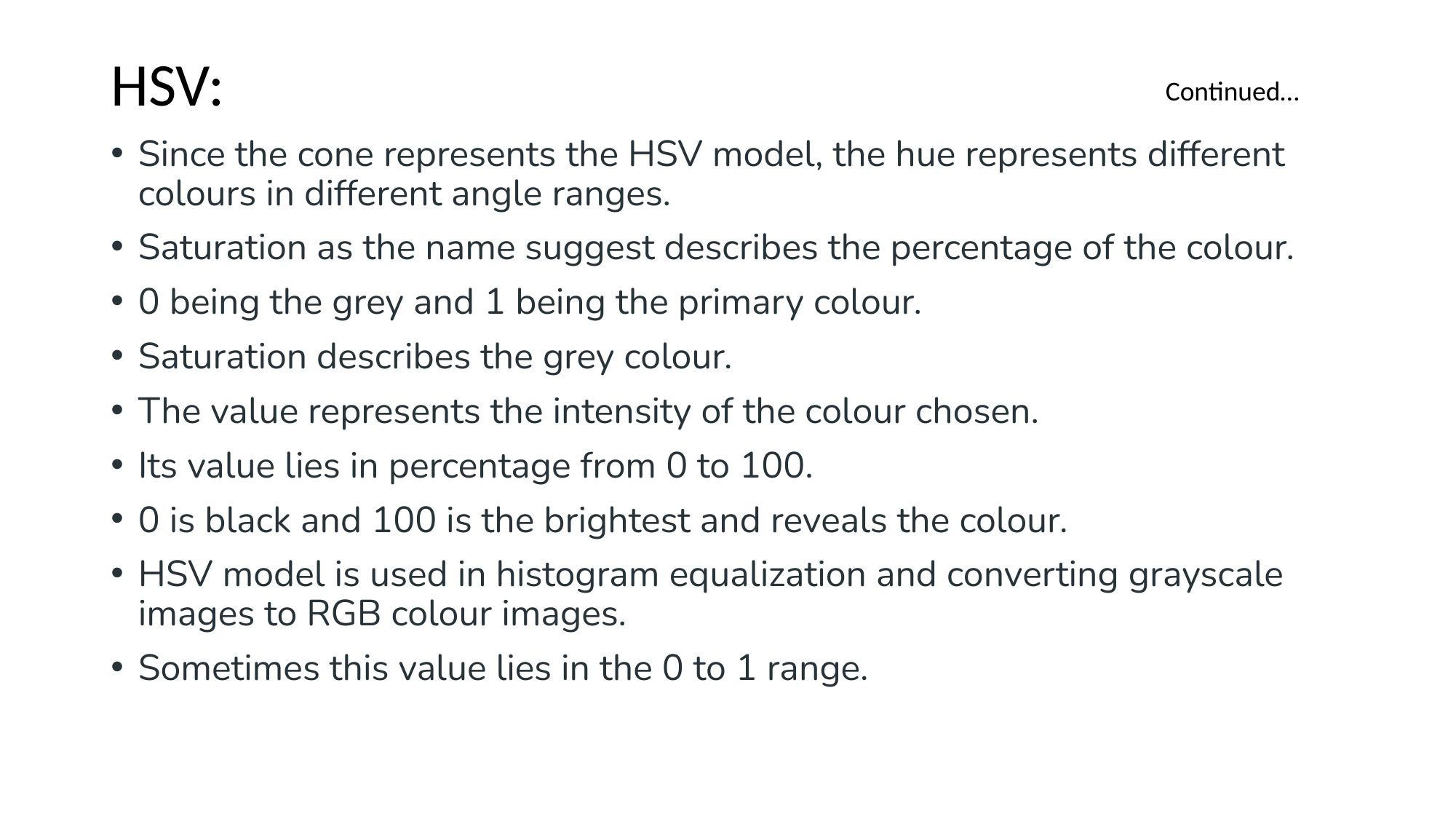

# HSV:
Continued…
Since the cone represents the HSV model, the hue represents different colours in different angle ranges.
Saturation as the name suggest describes the percentage of the colour.
0 being the grey and 1 being the primary colour.
Saturation describes the grey colour.
The value represents the intensity of the colour chosen.
Its value lies in percentage from 0 to 100.
0 is black and 100 is the brightest and reveals the colour.
HSV model is used in histogram equalization and converting grayscale images to RGB colour images.
Sometimes this value lies in the 0 to 1 range.